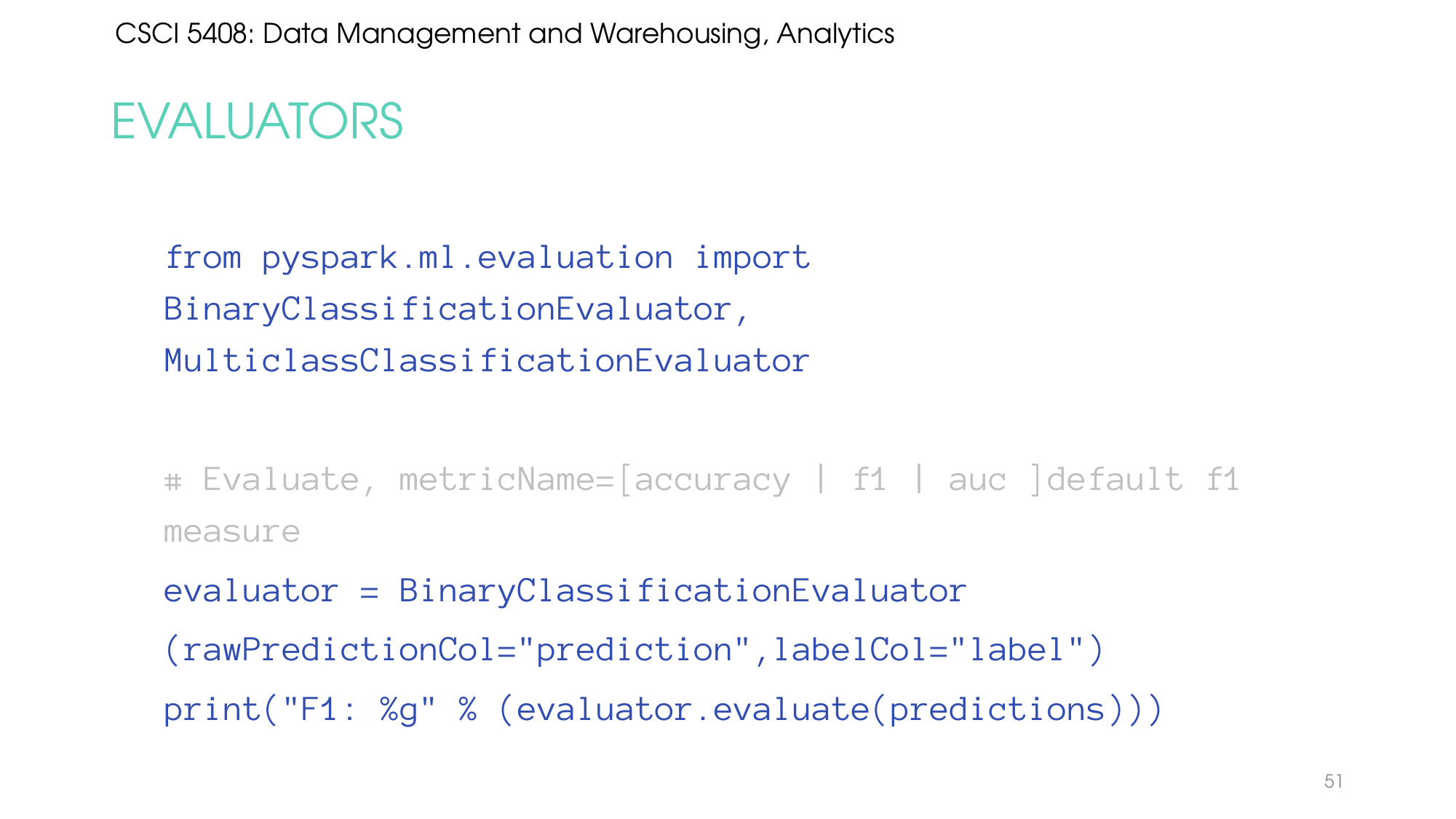

# evaluators
from pyspark.ml.evaluation import BinaryClassificationEvaluator, MulticlassClassificationEvaluator

# Evaluate, metricName=[accuracy | f1 | auc ]default f1 measure
evaluator = BinaryClassificationEvaluator
		(rawPredictionCol="prediction",labelCol="label")
print("F1: %g" % (evaluator.evaluate(predictions)))

51